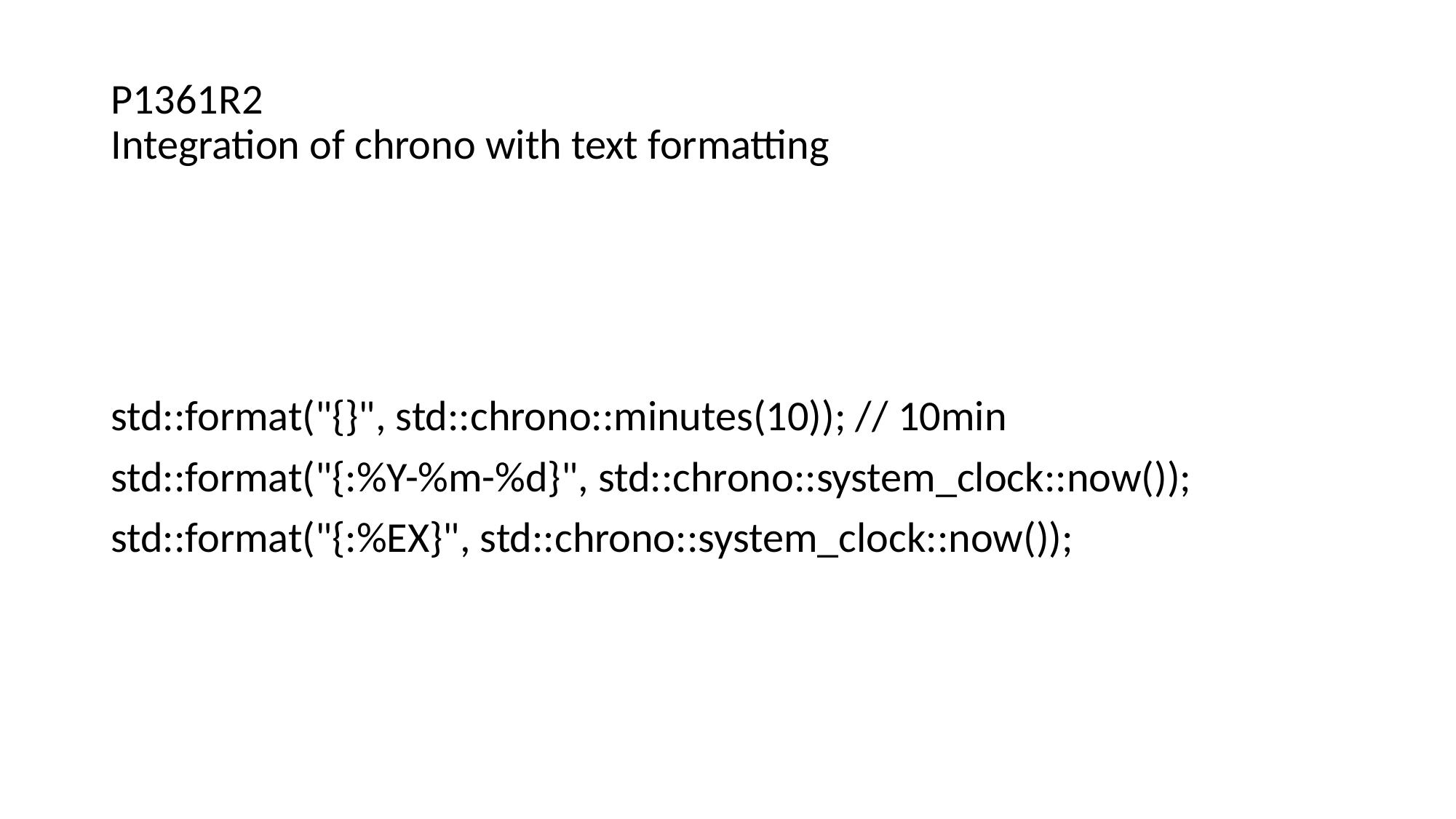

# P1361R2 Integration of chrono with text formatting
std::format("{}", std::chrono::minutes(10)); // 10min
std::format("{:%Y-%m-%d}", std::chrono::system_clock::now());
std::format("{:%EX}", std::chrono::system_clock::now());